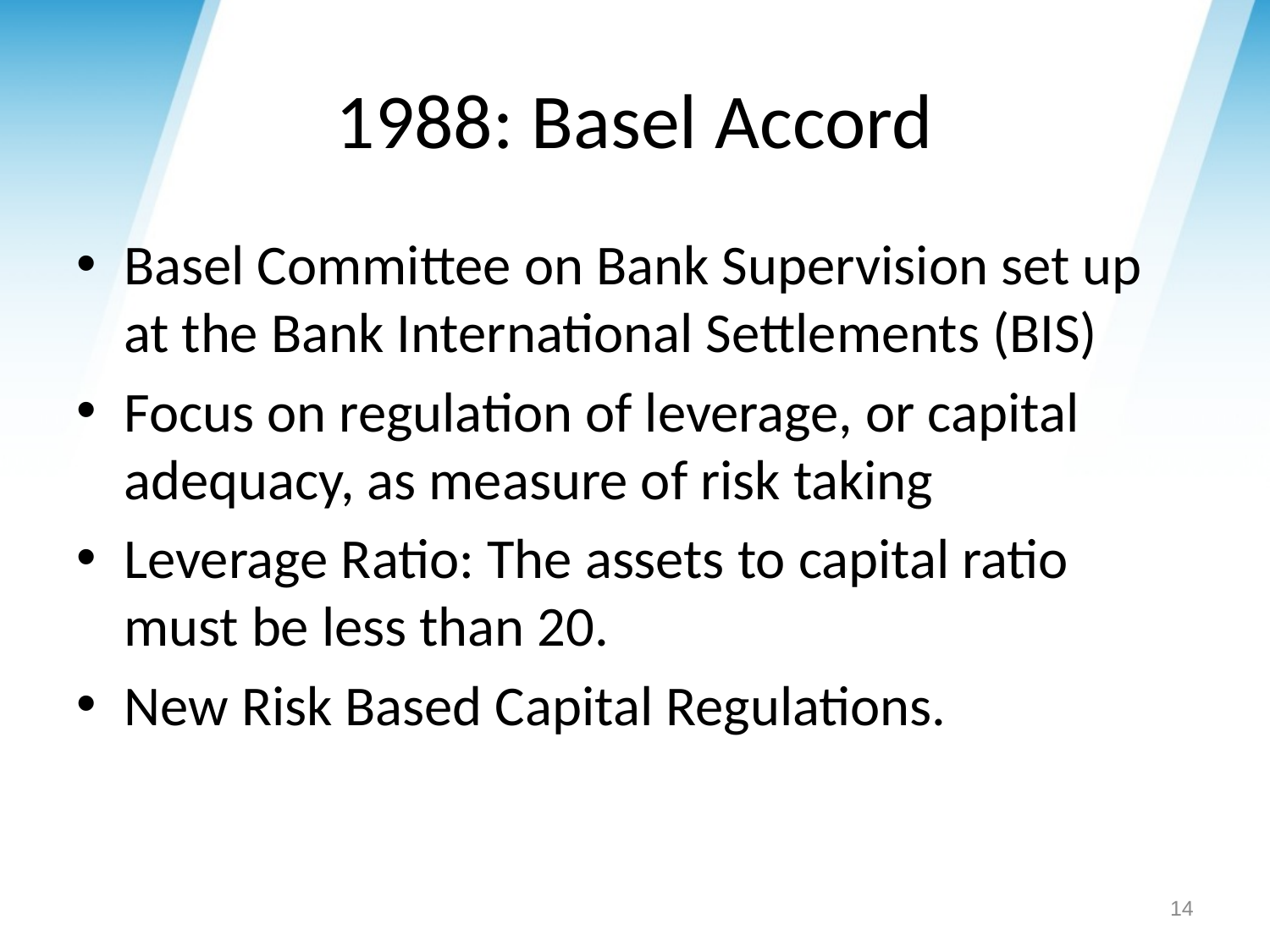

# 1988: Basel Accord
Basel Committee on Bank Supervision set up at the Bank International Settlements (BIS)
Focus on regulation of leverage, or capital adequacy, as measure of risk taking
Leverage Ratio: The assets to capital ratio must be less than 20.
New Risk Based Capital Regulations.
14